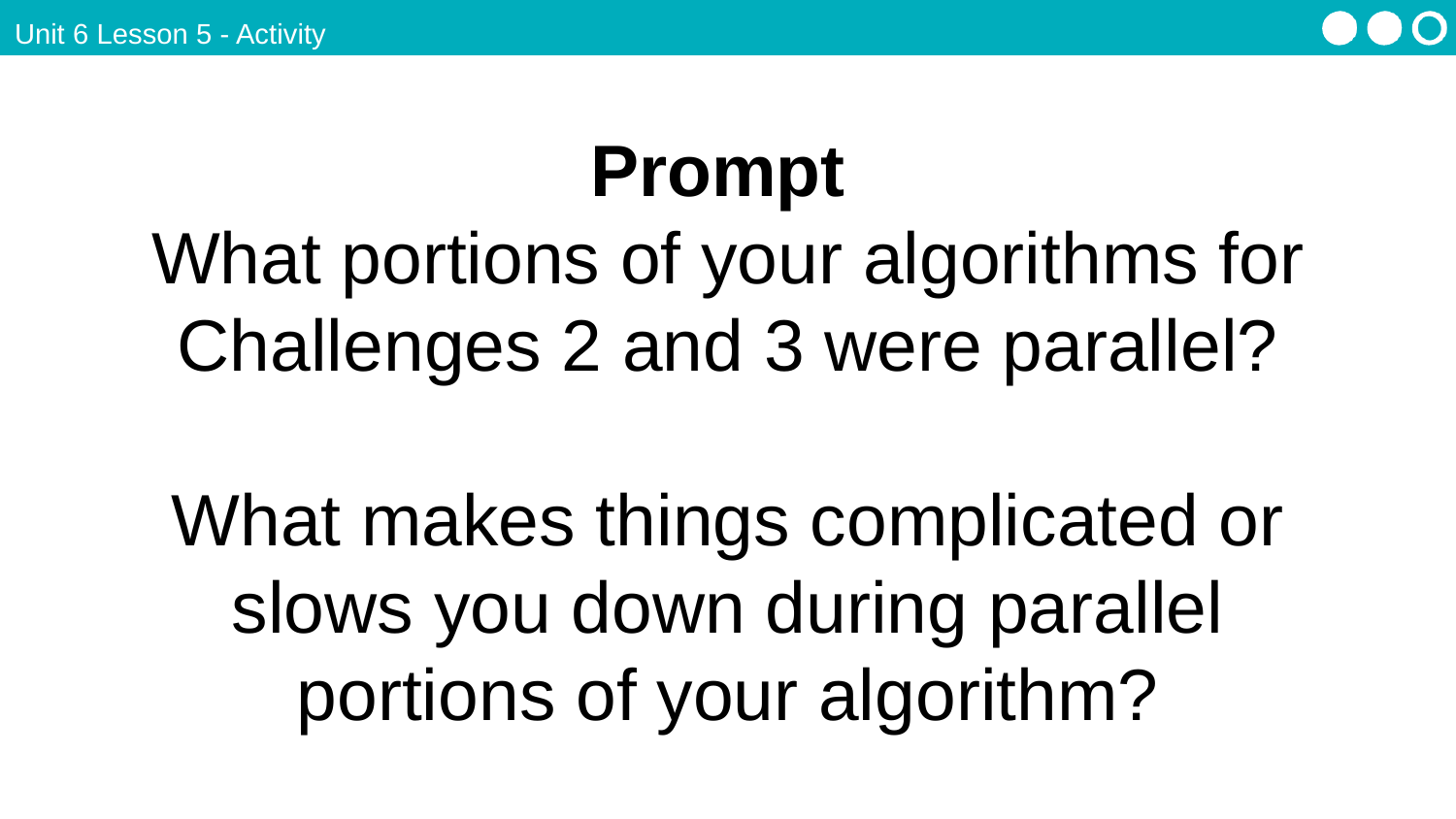

Unit 6 Lesson 5 - Activity

Prompt
What portions of your algorithms for Challenges 2 and 3 were parallel?

What makes things complicated or slows you down during parallel portions of your algorithm?